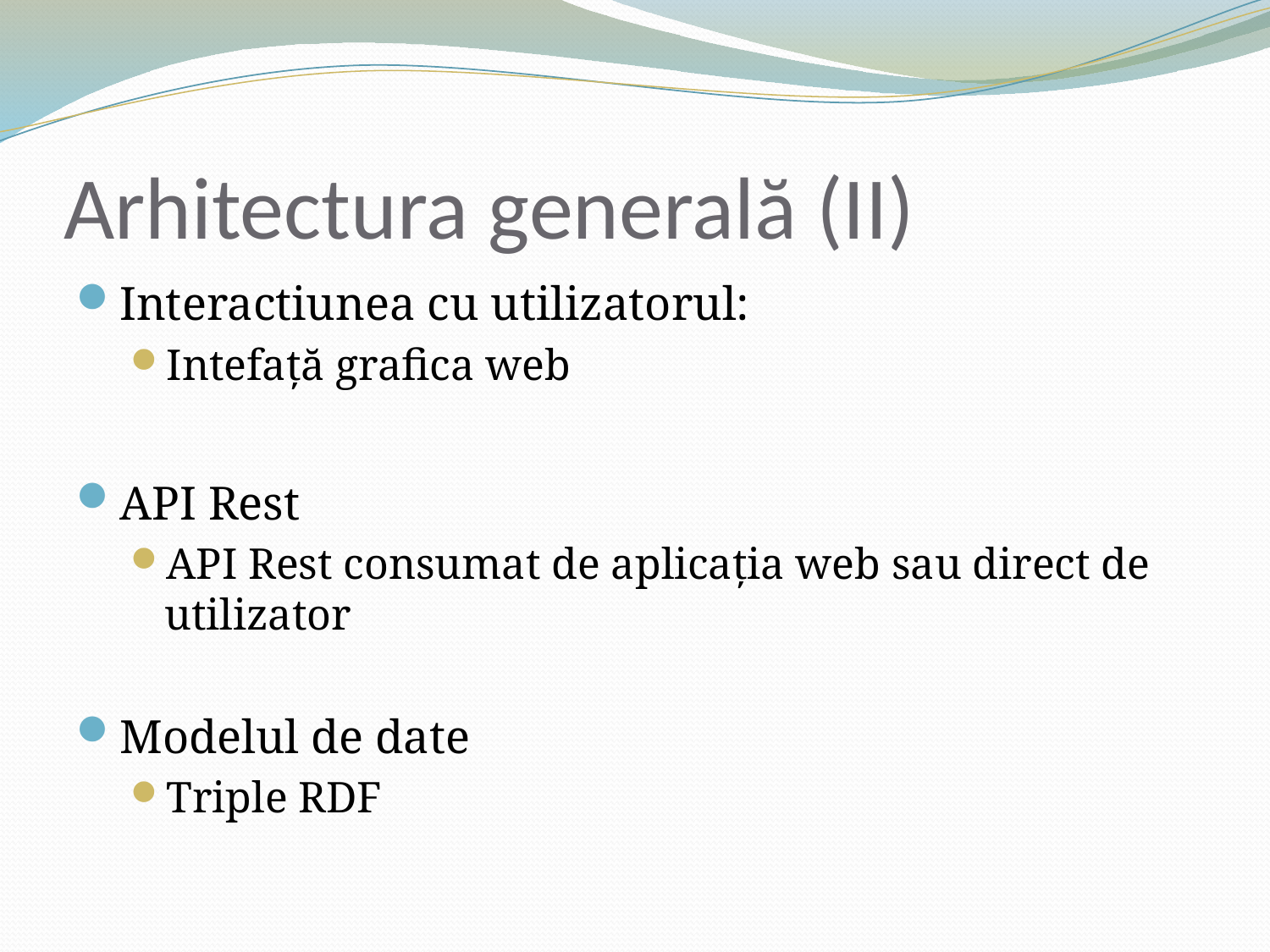

# Arhitectura generală (II)
Interactiunea cu utilizatorul:
Intefață grafica web

API Rest
API Rest consumat de aplicația web sau direct de utilizator

Modelul de date
Triple RDF